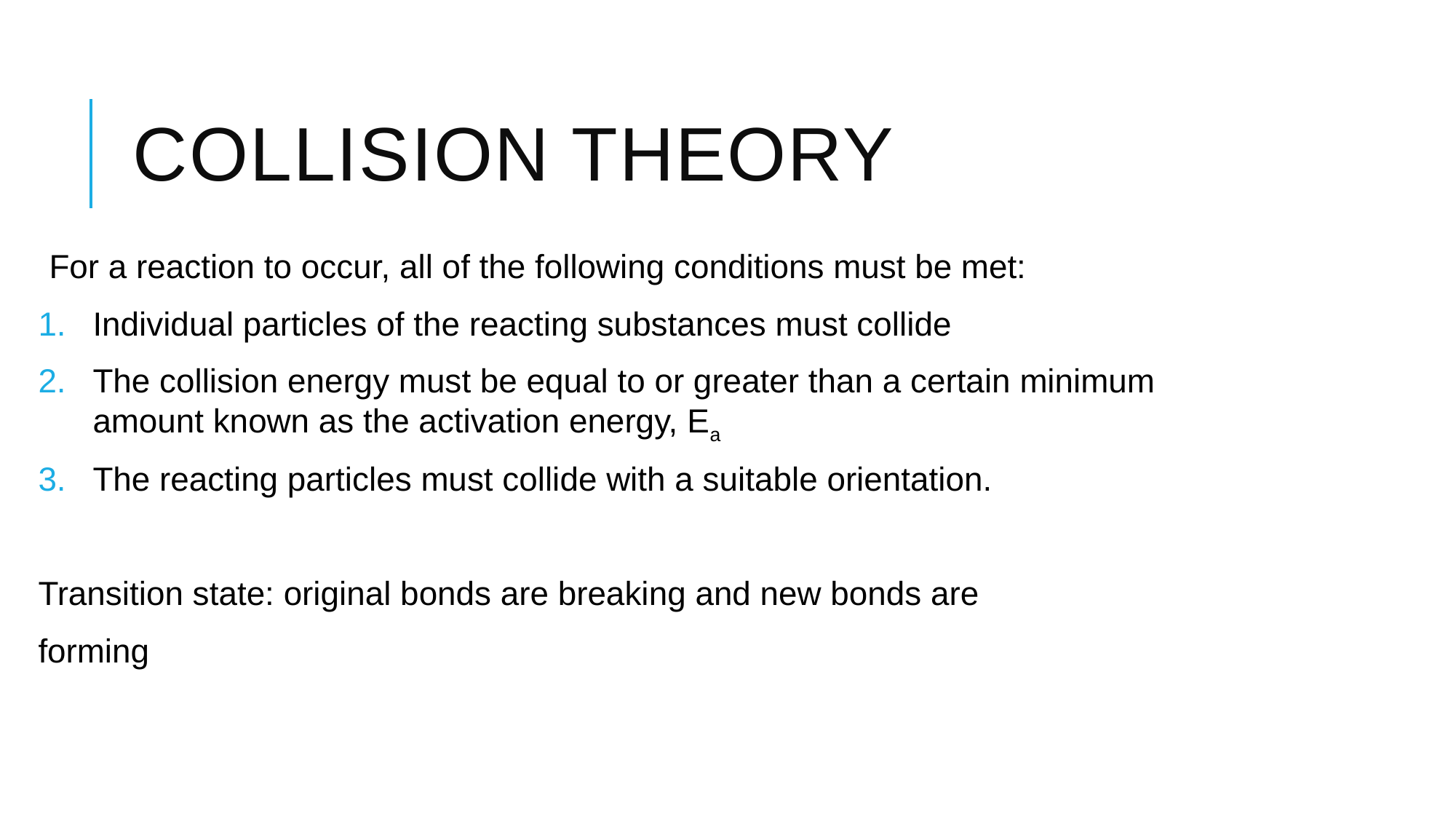

# Collision theory
For a reaction to occur, all of the following conditions must be met:
Individual particles of the reacting substances must collide
The collision energy must be equal to or greater than a certain minimum amount known as the activation energy, Ea
The reacting particles must collide with a suitable orientation.

Transition state: original bonds are breaking and new bonds are
forming